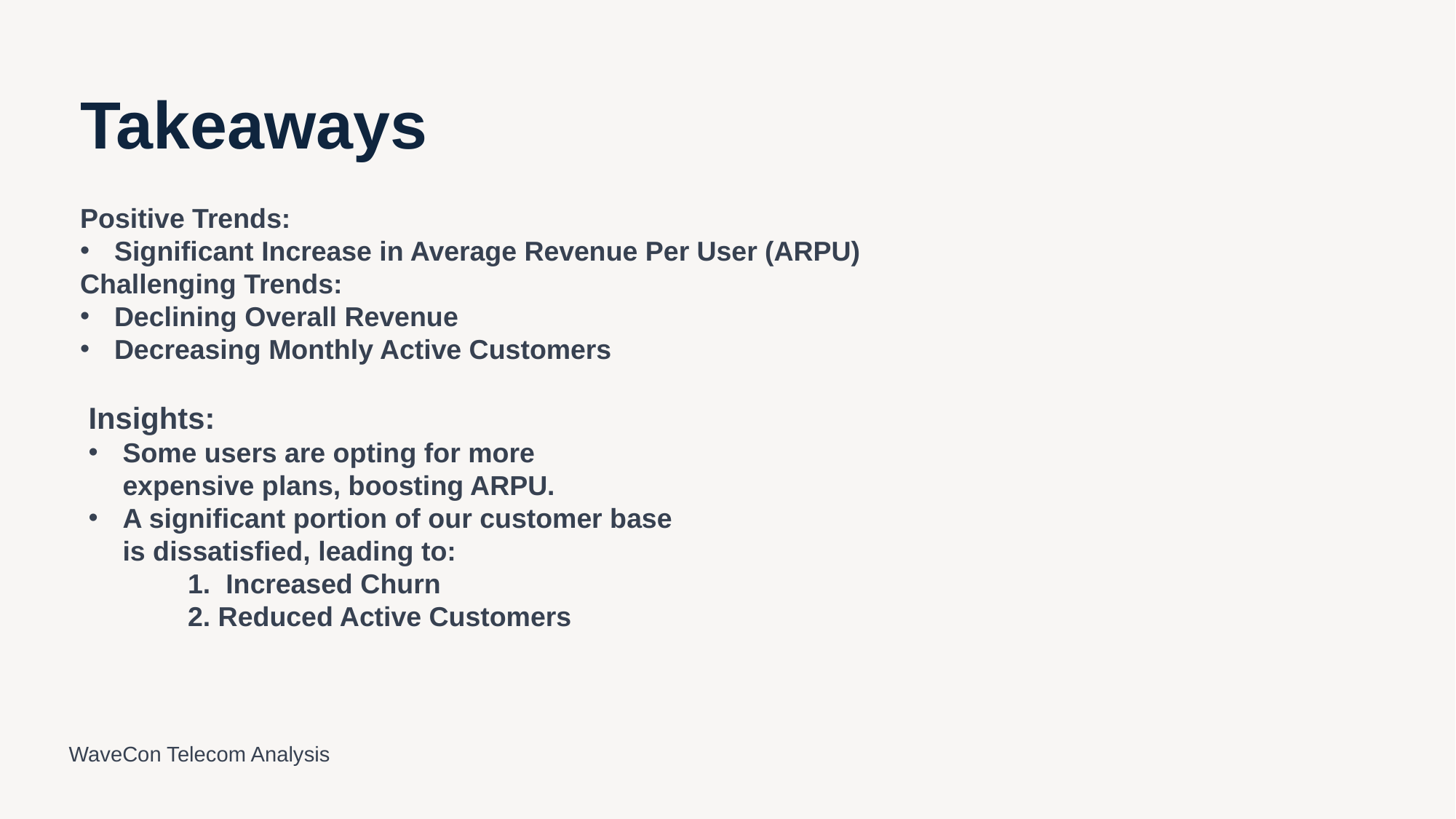

# Takeaways
Positive Trends:
Significant Increase in Average Revenue Per User (ARPU)
Challenging Trends:
Declining Overall Revenue
Decreasing Monthly Active Customers

Insights:
Some users are opting for more expensive plans, boosting ARPU.
A significant portion of our customer base is dissatisfied, leading to:
             1.  Increased Churn
             2. Reduced Active Customers

WaveCon Telecom Analysis

11